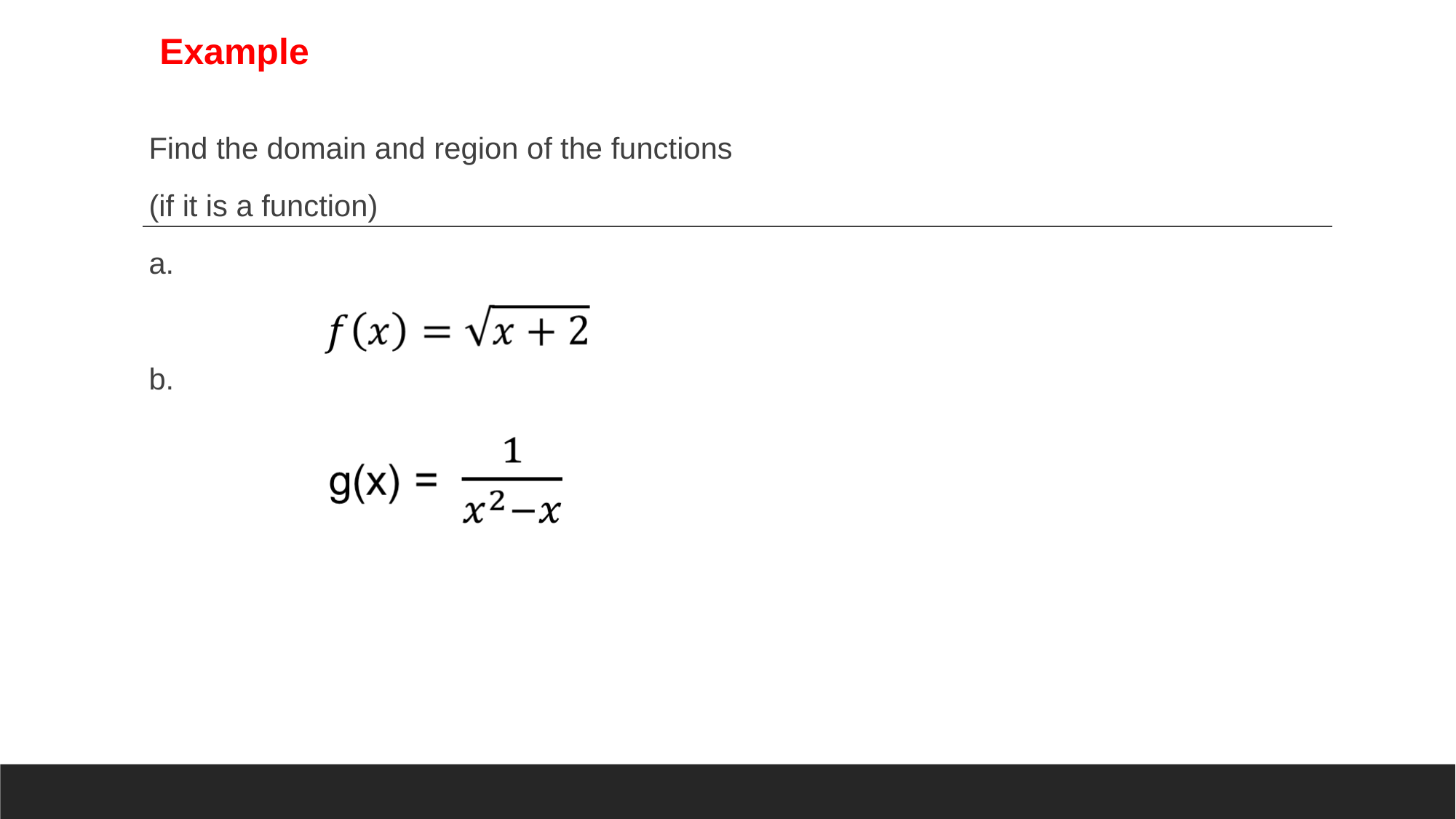

Example

Find the domain and region of the functions
(if it is a function)
a.

b.